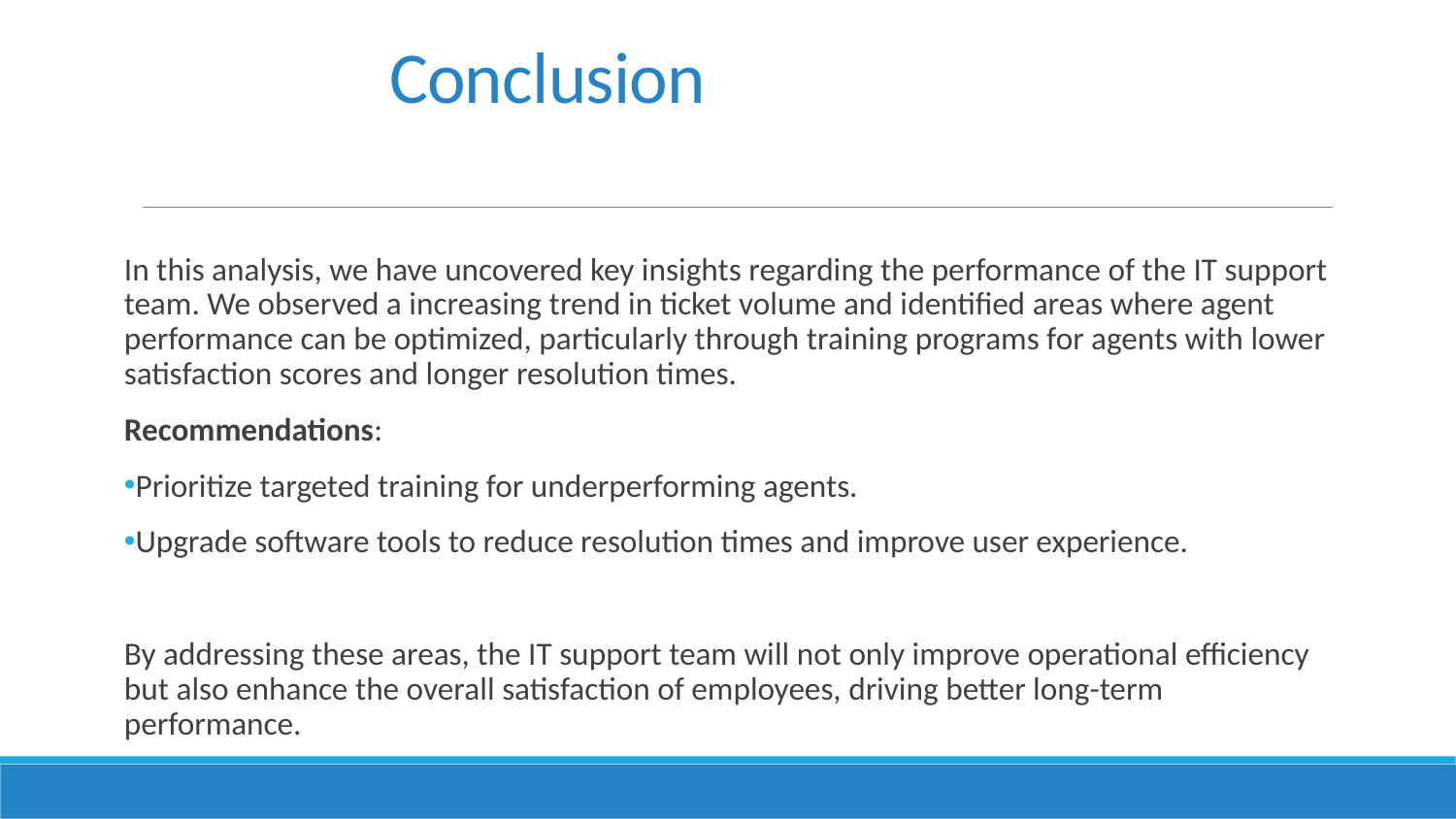

# Conclusion
In this analysis, we have uncovered key insights regarding the performance of the IT support team. We observed a increasing trend in ticket volume and identified areas where agent performance can be optimized, particularly through training programs for agents with lower satisfaction scores and longer resolution times.
Recommendations:
Prioritize targeted training for underperforming agents.
Upgrade software tools to reduce resolution times and improve user experience.

By addressing these areas, the IT support team will not only improve operational efficiency but also enhance the overall satisfaction of employees, driving better long-term performance.